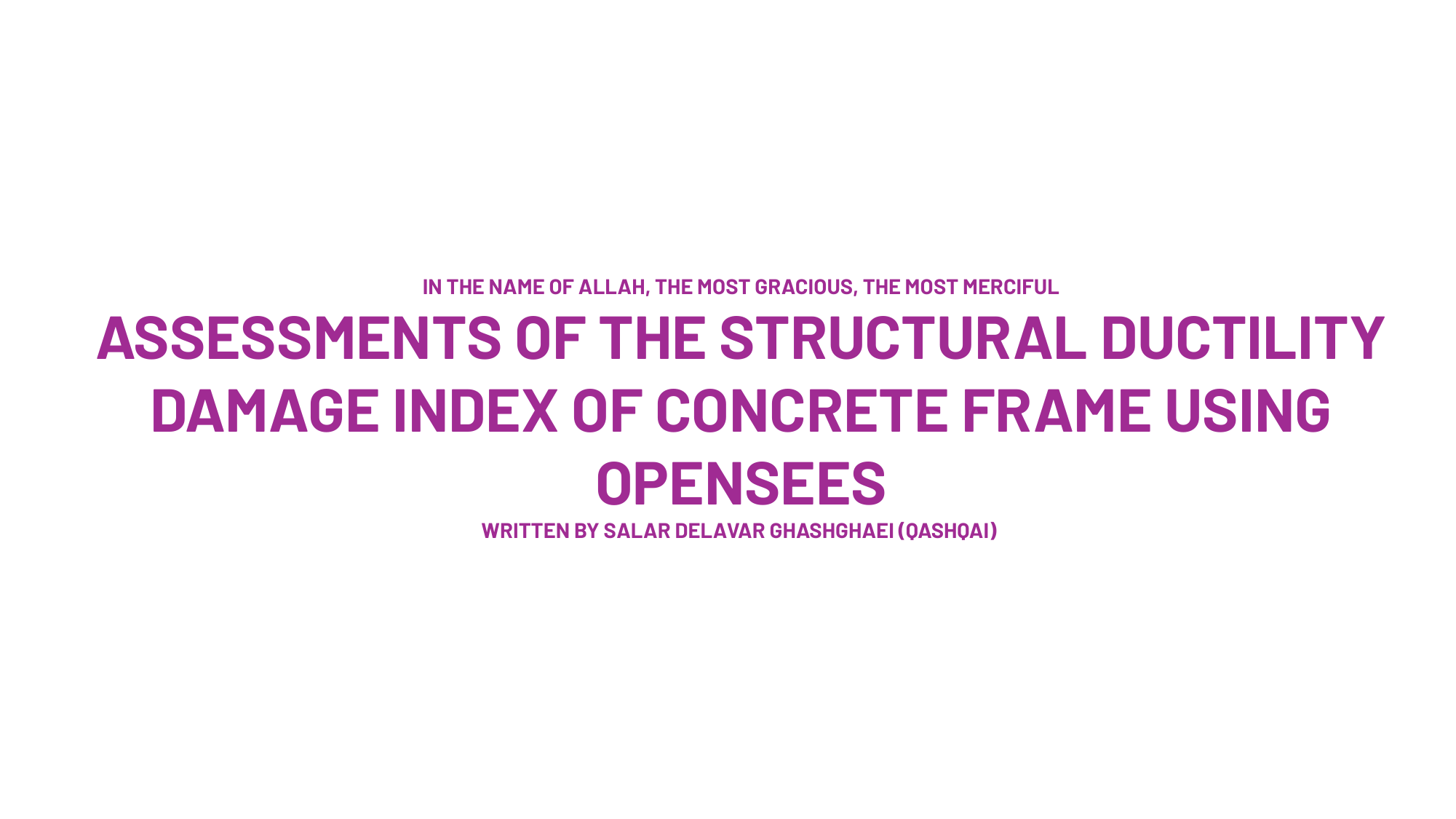

IN THE NAME OF ALLAH, THE MOST GRACIOUS, THE MOST MERCIFUL
ASSESSMENTS OF THE STRUCTURAL DUCTILITY DAMAGE INDEX OF CONCRETE FRAME USING OPENSEES
WRITTEN BY SALAR DELAVAR GHASHGHAEI (QASHQAI)